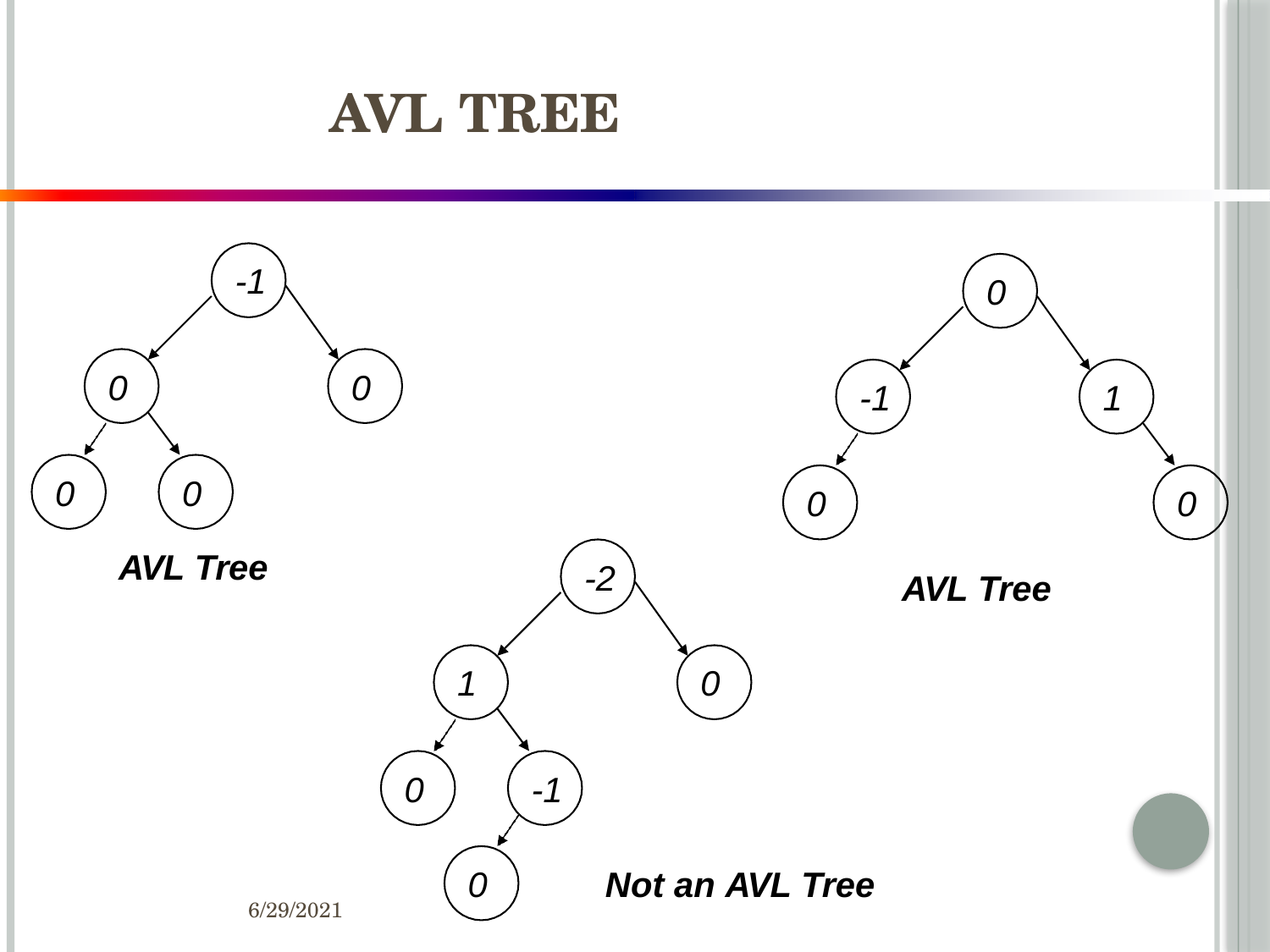

# AVL Tree

-1
0

0
0
-1
1

0
0
0
0

AVL Tree
-2
AVL Tree

1
0

0
-1

0
Not an AVL Tree
6/29/2021